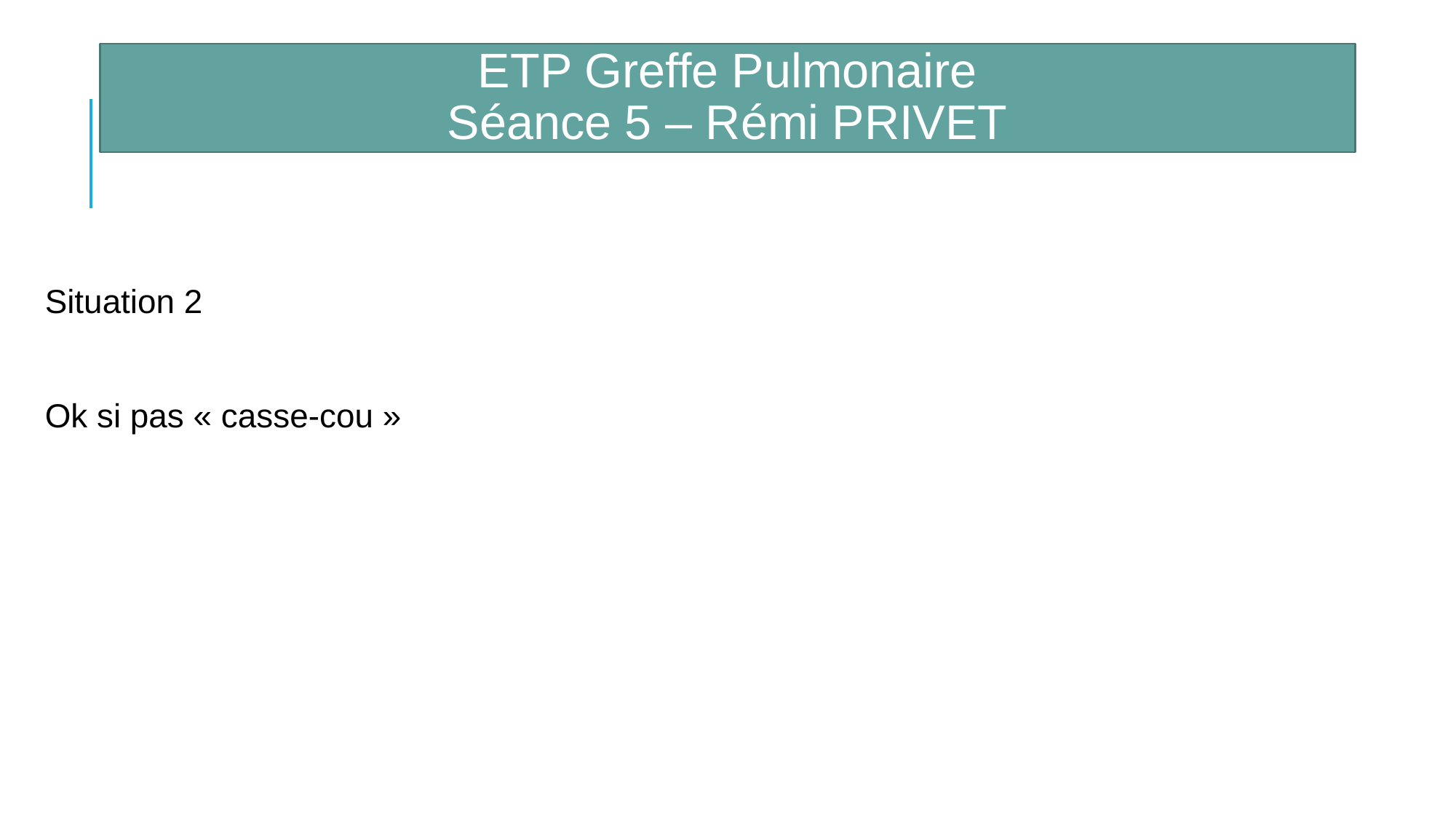

ETP Greffe Pulmonaire
Séance 5 – Rémi PRIVET

Situation 2

Ok si pas « casse-cou »